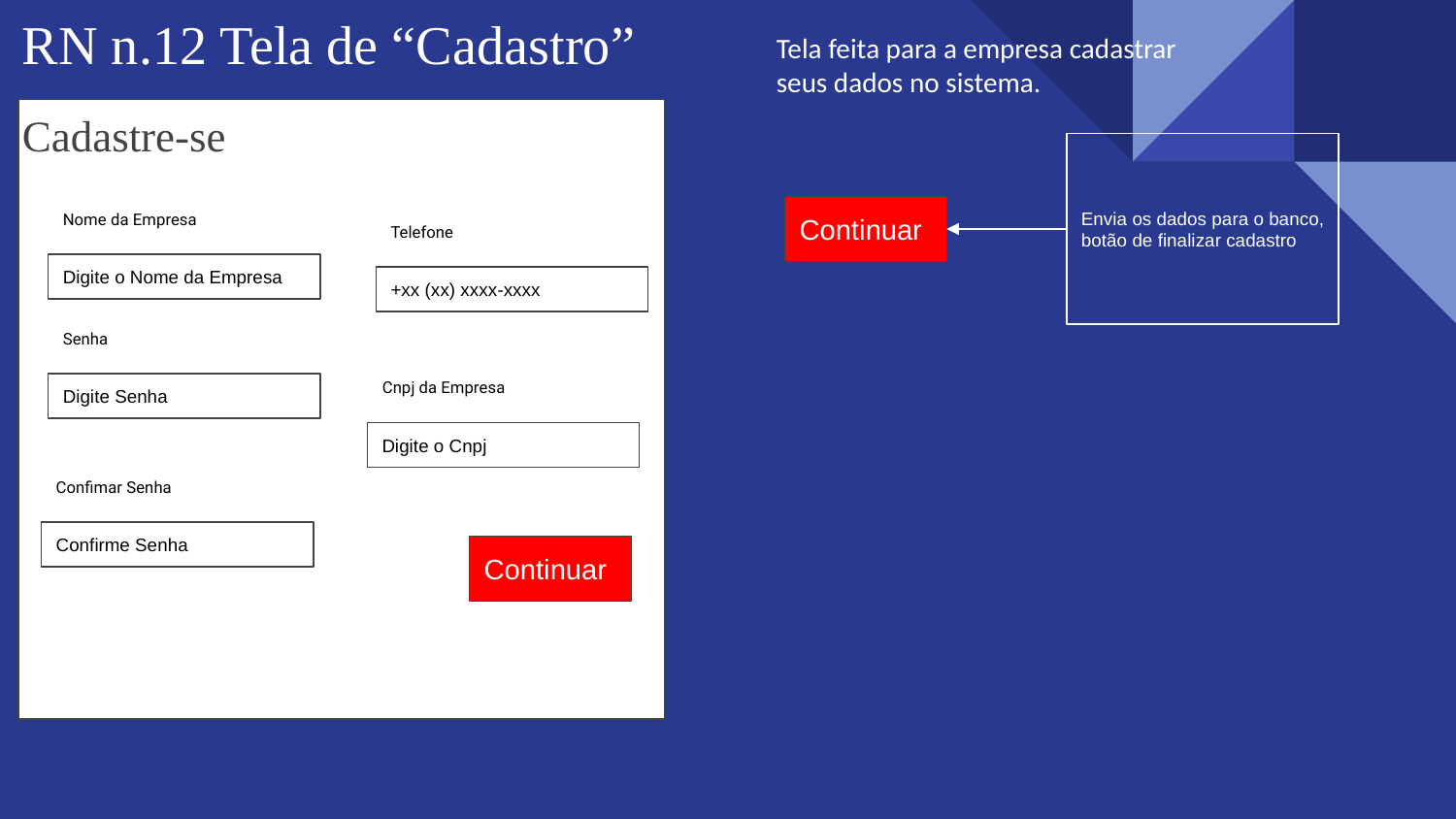

# RN n.12 Tela de “Cadastro”
Tela feita para a empresa cadastrar seus dados no sistema.

Cadastre-se
Envia os dados para o banco, botão de finalizar cadastro
Continuar
Nome da Empresa
Telefone
Digite o Nome da Empresa
+xx (xx) xxxx-xxxx
Senha
Cnpj da Empresa
Digite Senha
Digite o Cnpj
Confimar Senha
Confirme Senha
Continuar